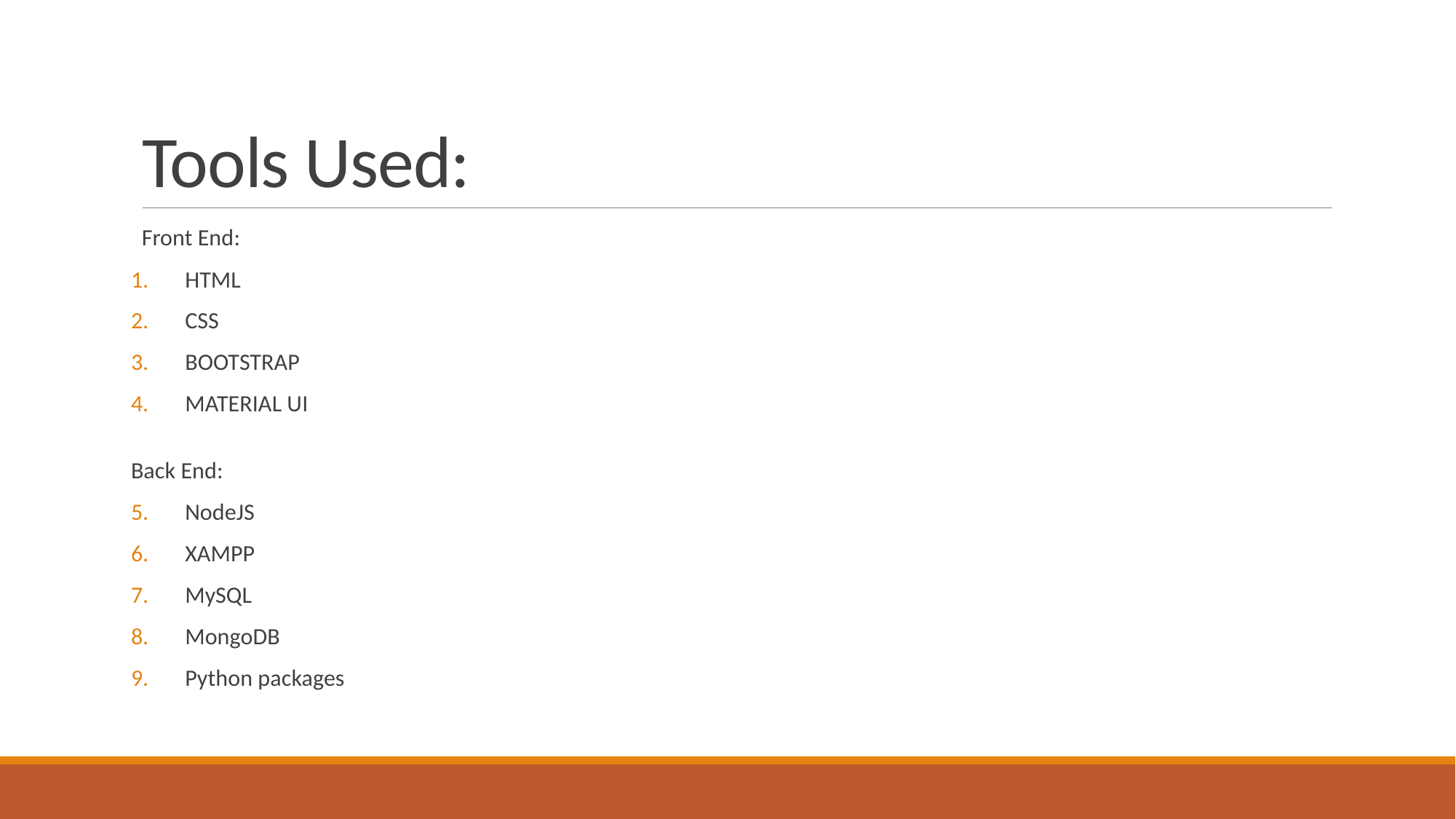

# Tools Used:
Front End:
HTML
CSS
BOOTSTRAP
MATERIAL UI
Back End:
NodeJS
XAMPP
MySQL
MongoDB
Python packages